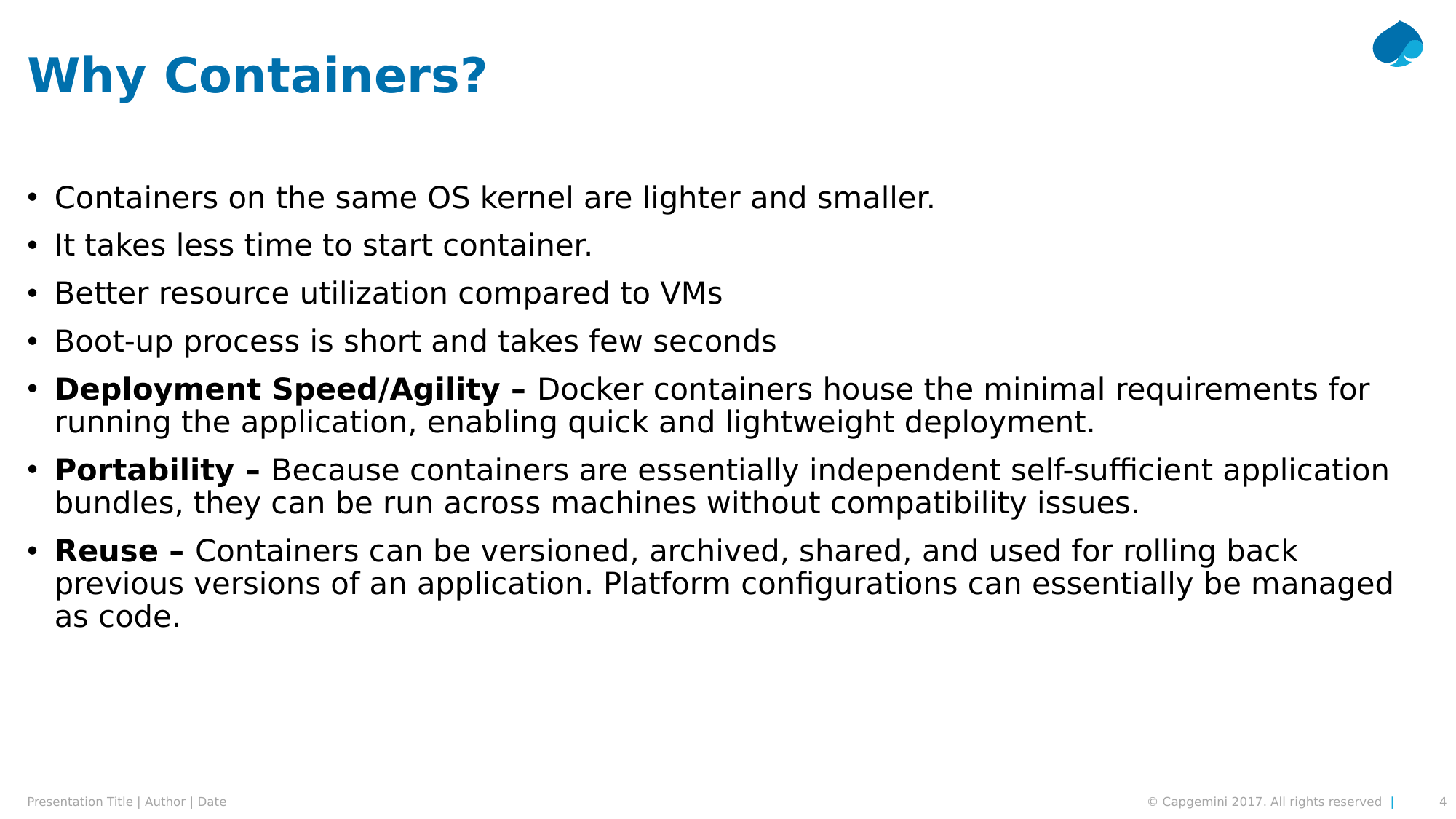

# Why Containers?
Containers on the same OS kernel are lighter and smaller.
It takes less time to start container.
Better resource utilization compared to VMs
Boot-up process is short and takes few seconds
Deployment Speed/Agility – Docker containers house the minimal requirements for running the application, enabling quick and lightweight deployment.
Portability – Because containers are essentially independent self-sufficient application bundles, they can be run across machines without compatibility issues.
Reuse – Containers can be versioned, archived, shared, and used for rolling back previous versions of an application. Platform configurations can essentially be managed as code.